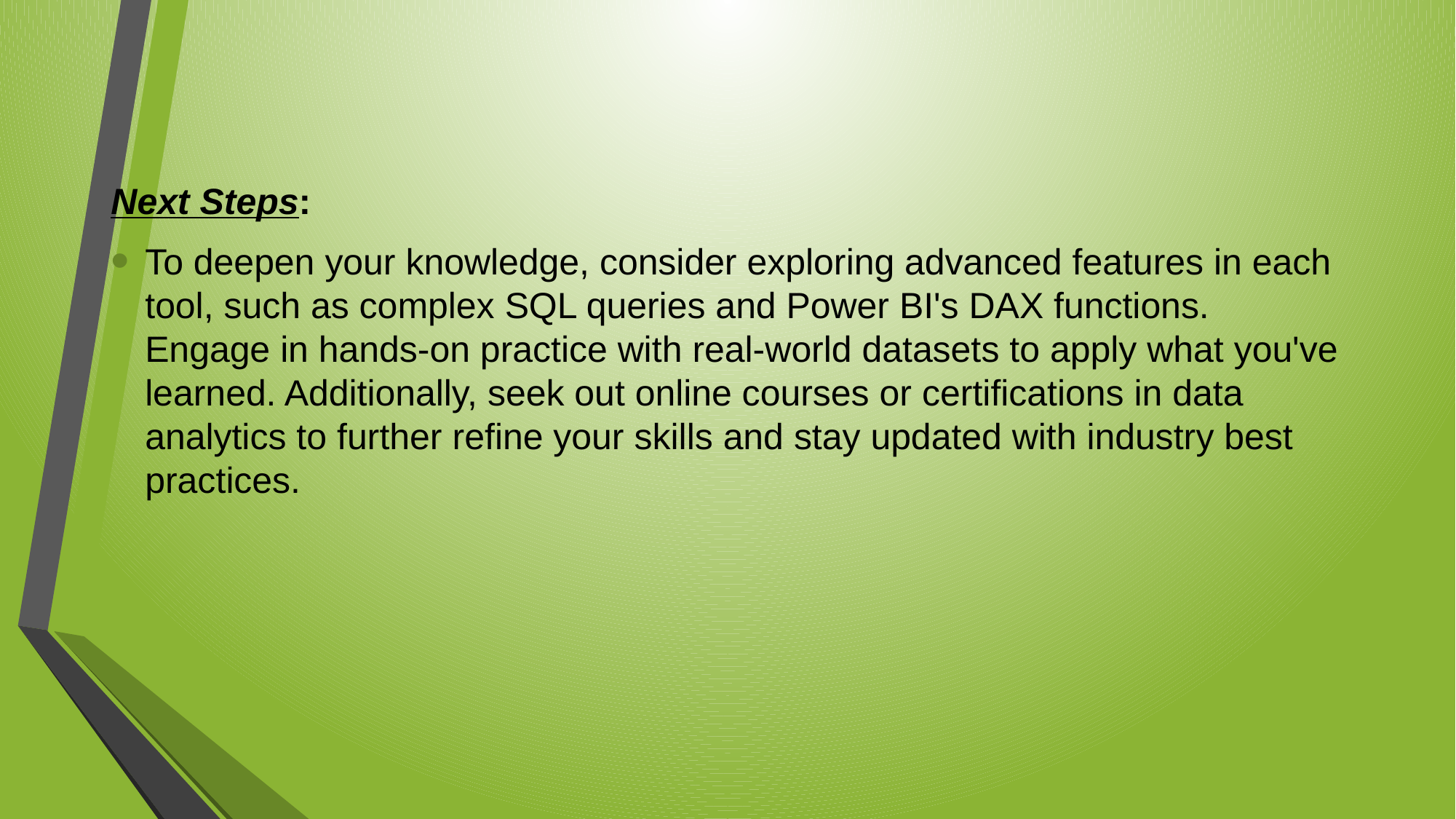

Next Steps:
To deepen your knowledge, consider exploring advanced features in each tool, such as complex SQL queries and Power BI's DAX functions. Engage in hands-on practice with real-world datasets to apply what you've learned. Additionally, seek out online courses or certifications in data analytics to further refine your skills and stay updated with industry best practices.